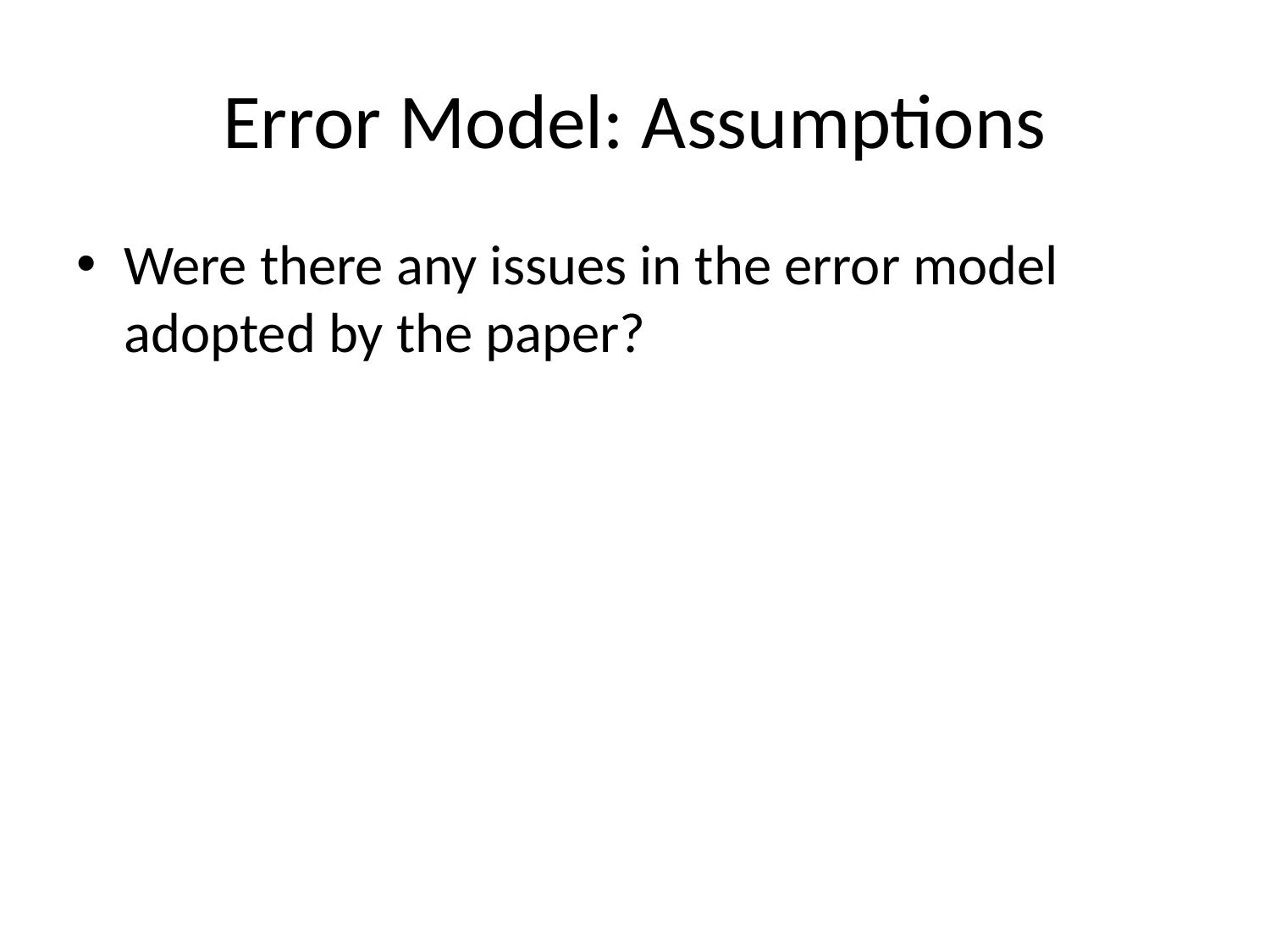

# Error Model: Assumptions
Were there any issues in the error model adopted by the paper?